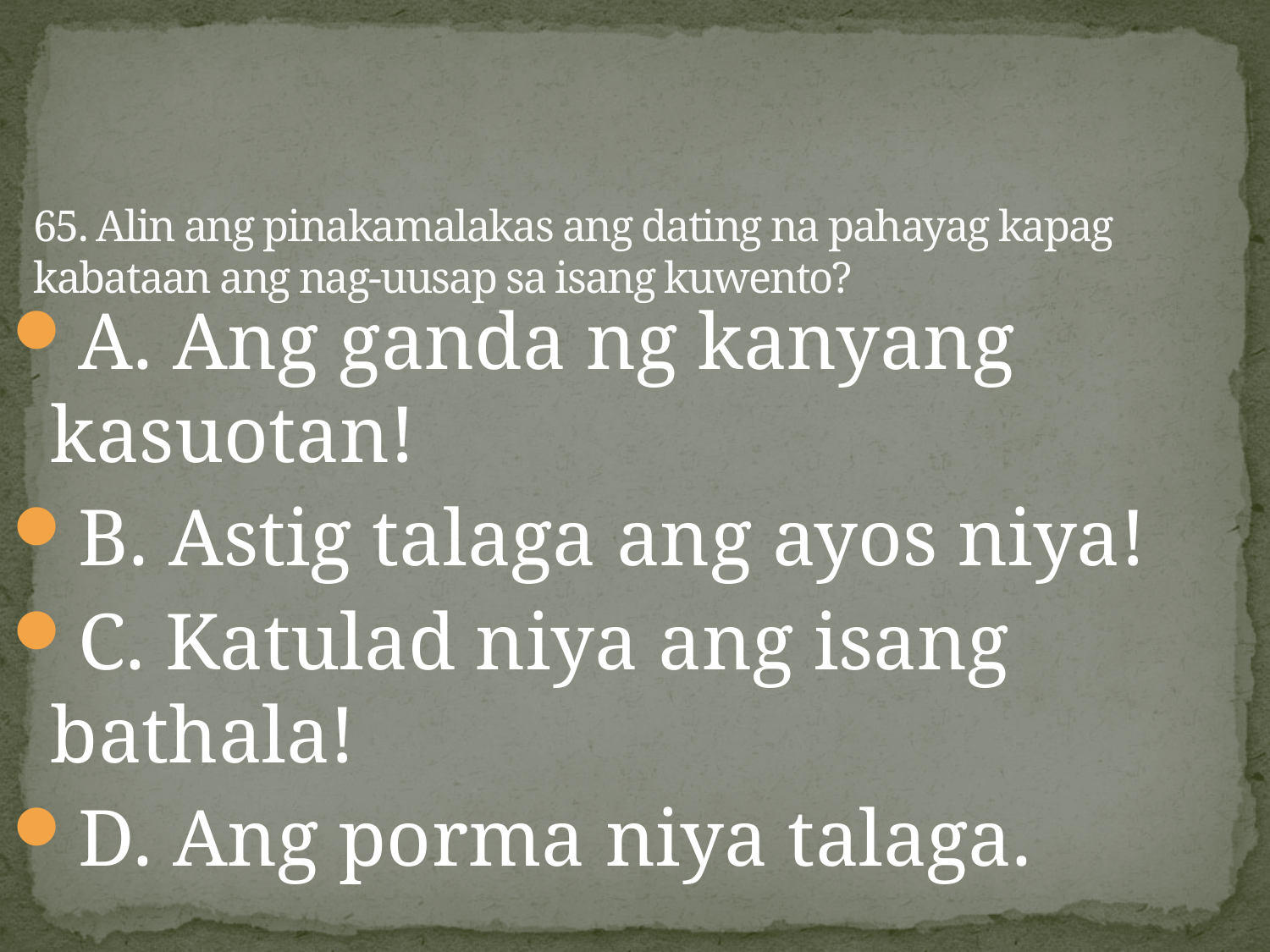

# 65. Alin ang pinakamalakas ang dating na pahayag kapag kabataan ang nag-uusap sa isang kuwento?
A. Ang ganda ng kanyang kasuotan!
B. Astig talaga ang ayos niya!
C. Katulad niya ang isang bathala!
D. Ang porma niya talaga.